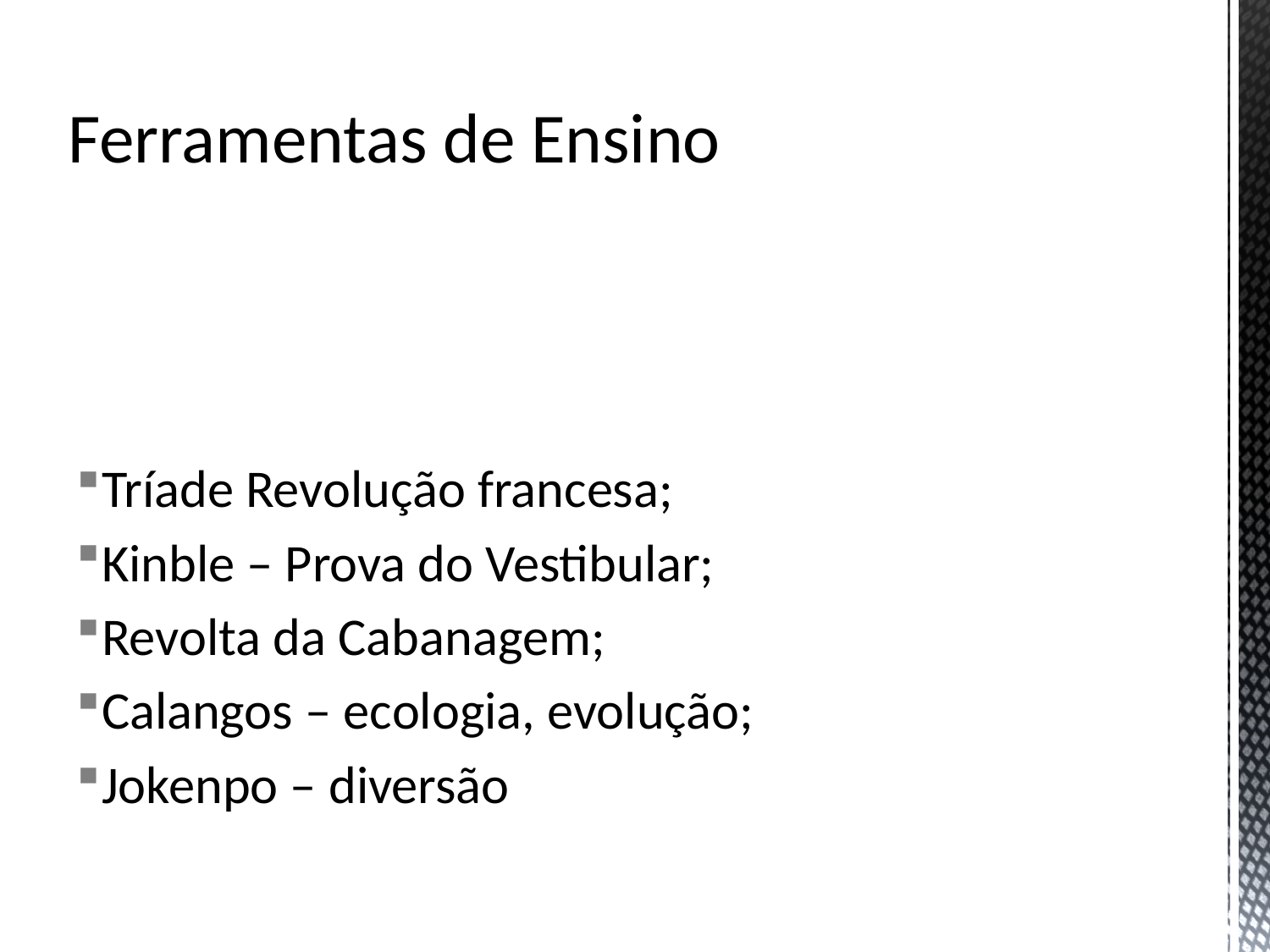

# Ferramentas de Ensino

Tríade Revolução francesa;
Kinble – Prova do Vestibular;
Revolta da Cabanagem;
Calangos – ecologia, evolução;
Jokenpo – diversão